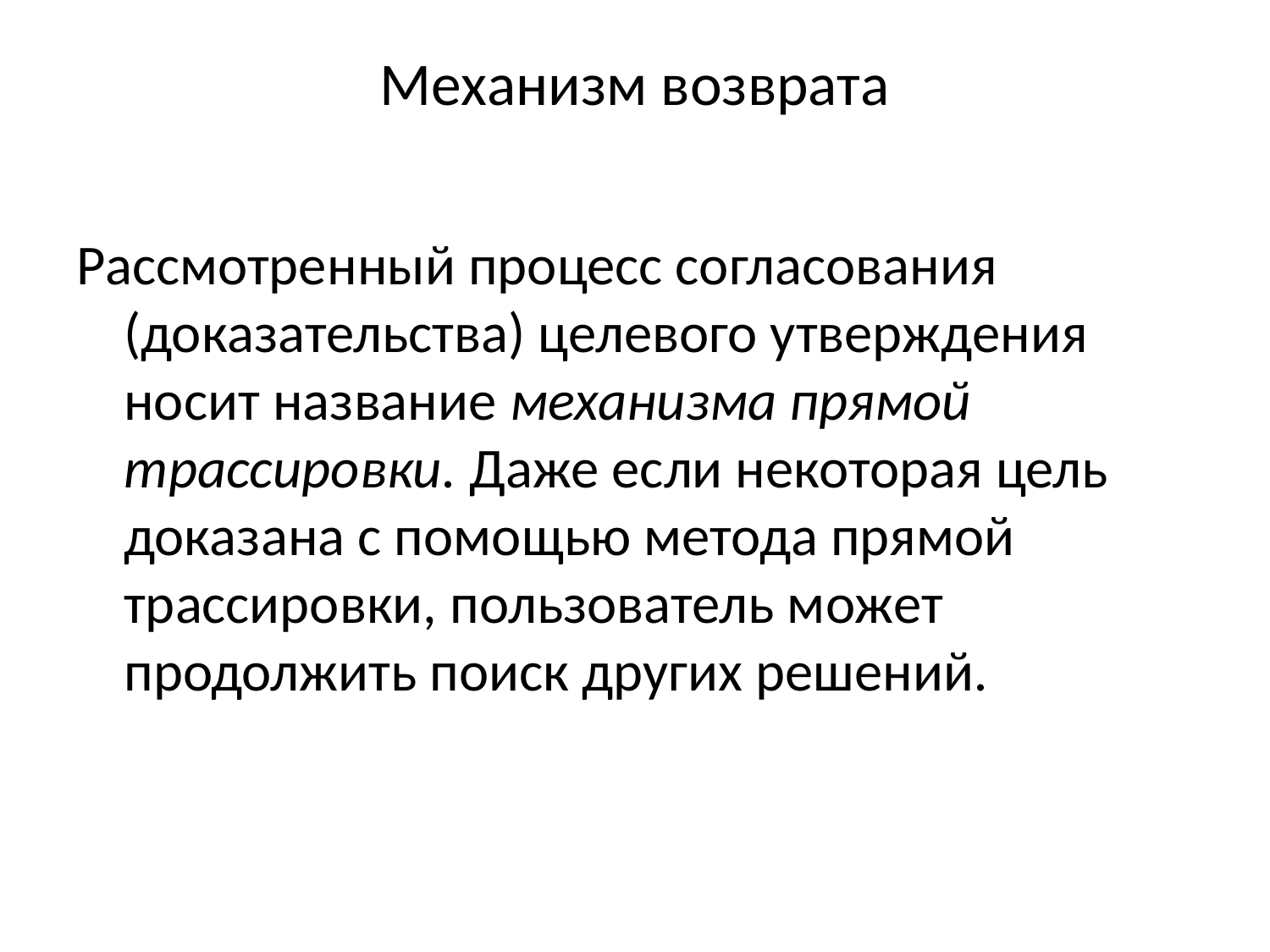

# Механизм возврата
Рассмотренный процесс согласования (доказательства) целевого утверждения носит название механизма прямой трассировки. Даже если некоторая цель доказана с помощью метода прямой трассировки, пользователь может продолжить поиск других решений.